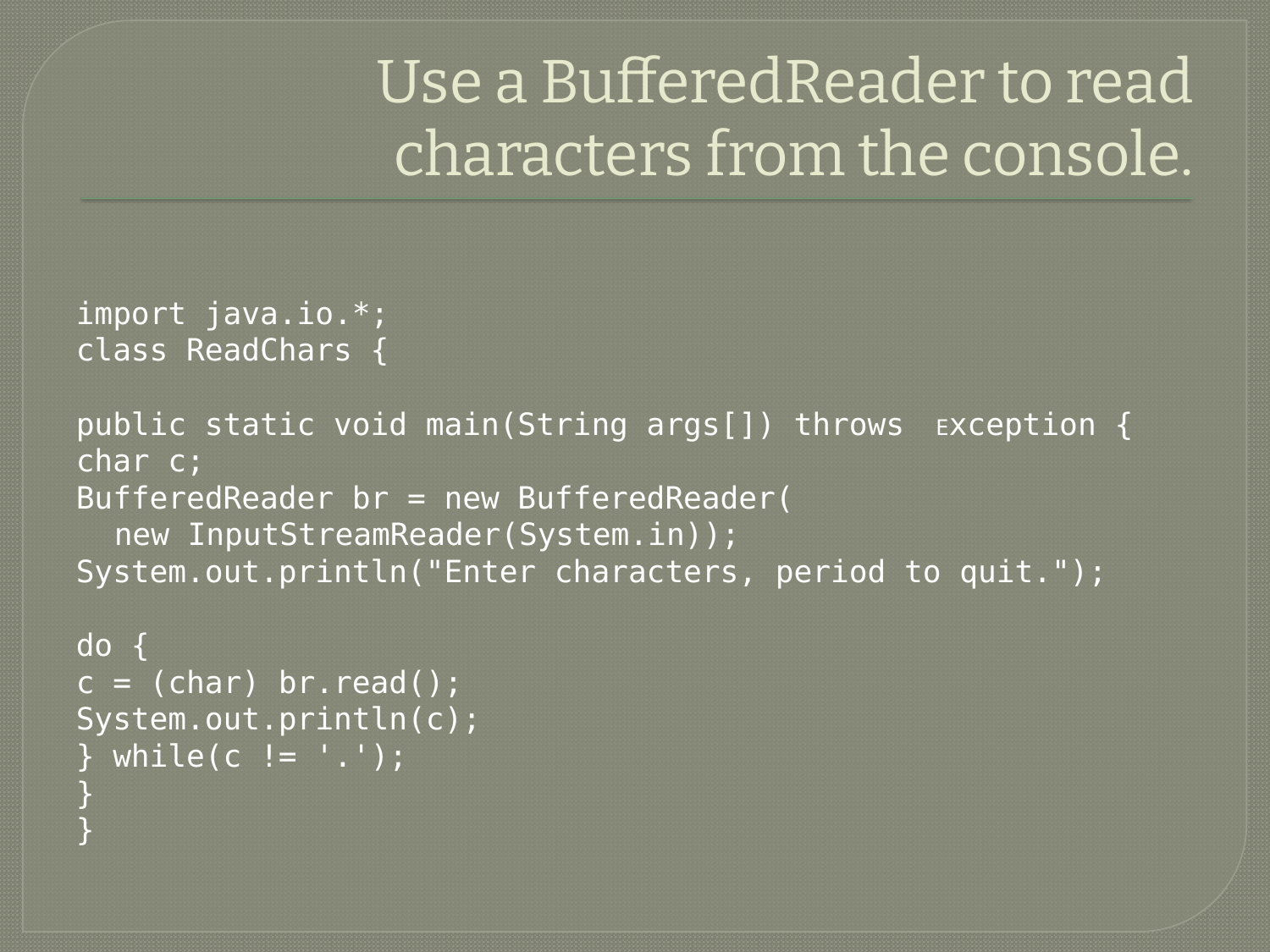

# Use a BufferedReader to read characters from the console.

import java.io.*;
class ReadChars {

public static void main(String args[]) throws  Exception {
char c;
BufferedReader br = new BufferedReader(
				new InputStreamReader(System.in));
System.out.println("Enter characters, period to quit.");

do {
c = (char) br.read();
System.out.println(c);
} while(c != '.');
}
}